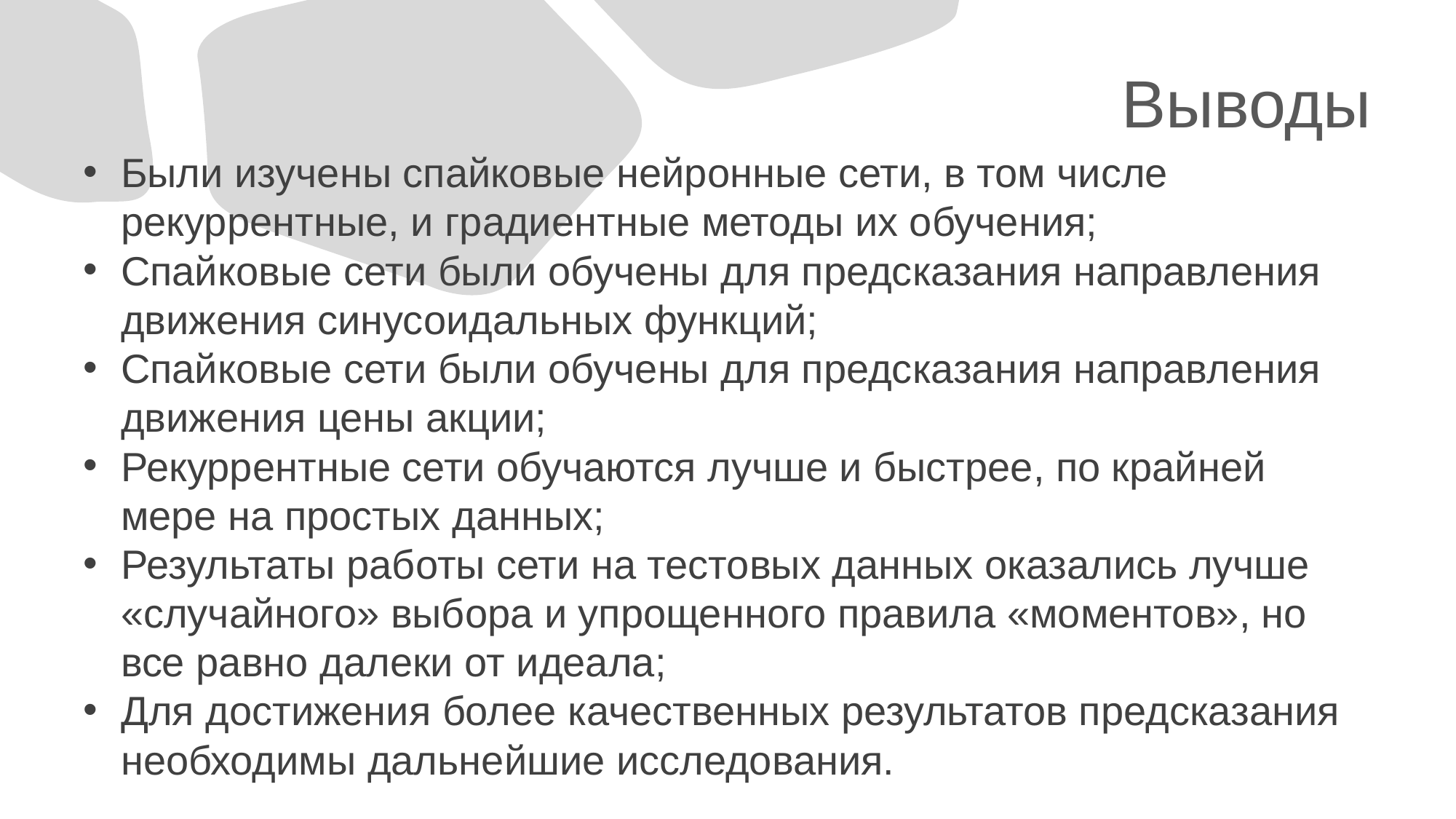

# Выводы
Были изучены спайковые нейронные сети, в том числе рекуррентные, и градиентные методы их обучения;
Спайковые сети были обучены для предсказания направления движения синусоидальных функций;
Спайковые сети были обучены для предсказания направления движения цены акции;
Рекуррентные сети обучаются лучше и быстрее, по крайней мере на простых данных;
Результаты работы сети на тестовых данных оказались лучше «случайного» выбора и упрощенного правила «моментов», но все равно далеки от идеала;
Для достижения более качественных результатов предсказания необходимы дальнейшие исследования.